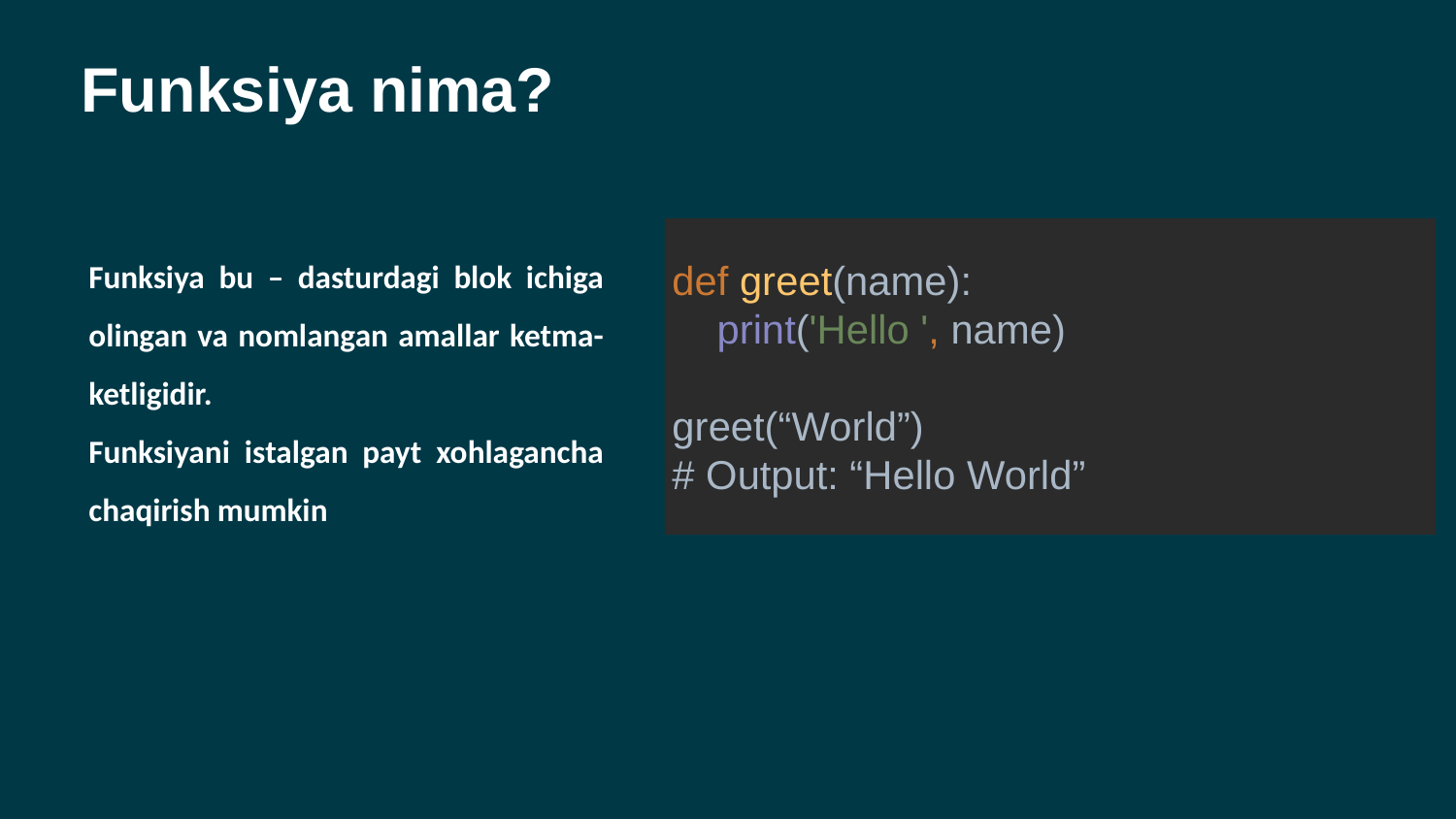

Funksiya nima?
def greet(name):
    print('Hello ', name)

greet(“World”)
# Output: “Hello World”
Funksiya bu – dasturdagi blok ichiga olingan va nomlangan amallar ketma-ketligidir.
Funksiyani istalgan payt xohlagancha chaqirish mumkin